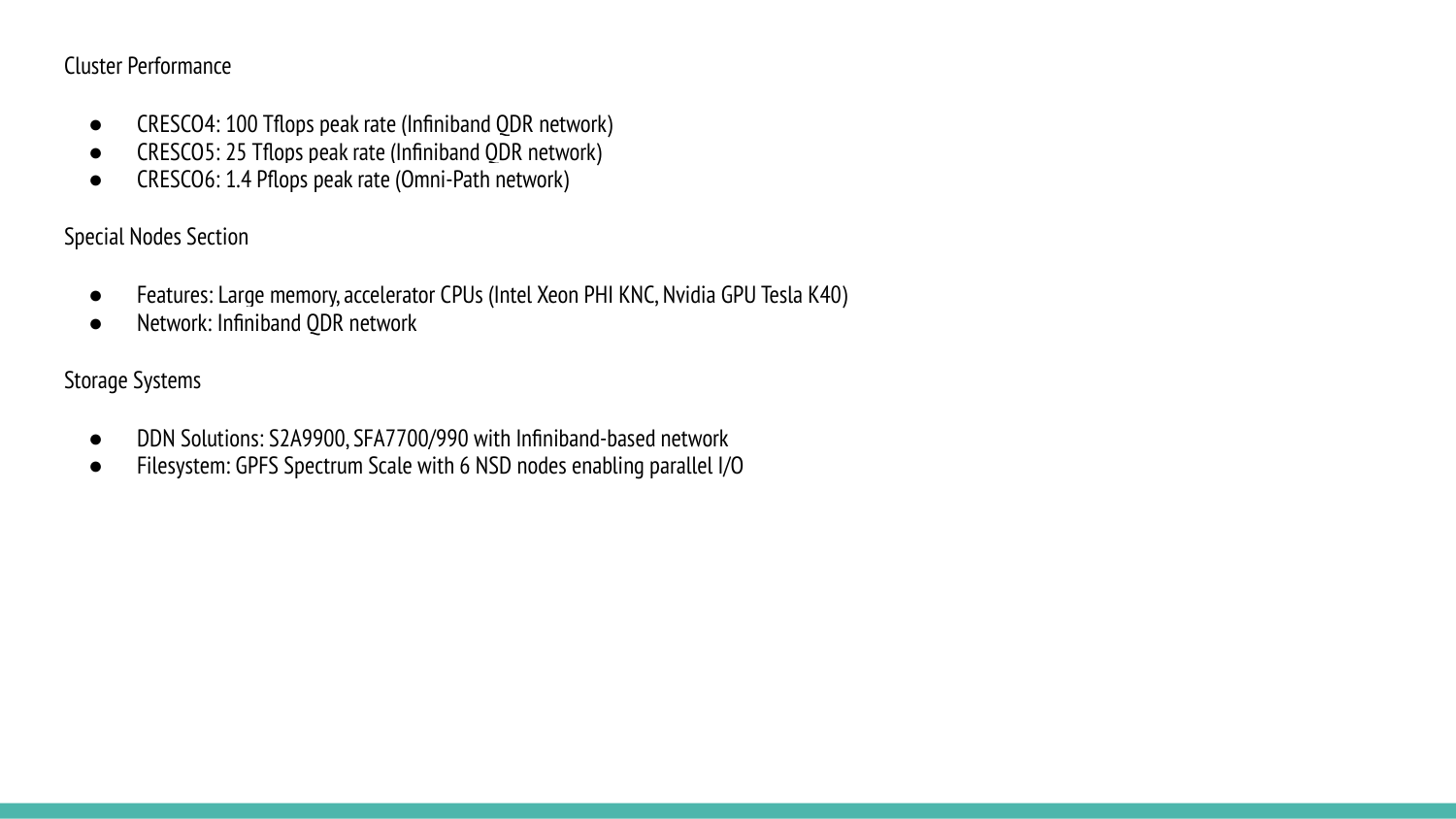

Cluster Performance
CRESCO4: 100 Tflops peak rate (Infiniband QDR network)
CRESCO5: 25 Tflops peak rate (Infiniband QDR network)
CRESCO6: 1.4 Pflops peak rate (Omni-Path network)
Special Nodes Section
Features: Large memory, accelerator CPUs (Intel Xeon PHI KNC, Nvidia GPU Tesla K40)
Network: Infiniband QDR network
Storage Systems
DDN Solutions: S2A9900, SFA7700/990 with Infiniband-based network
Filesystem: GPFS Spectrum Scale with 6 NSD nodes enabling parallel I/O